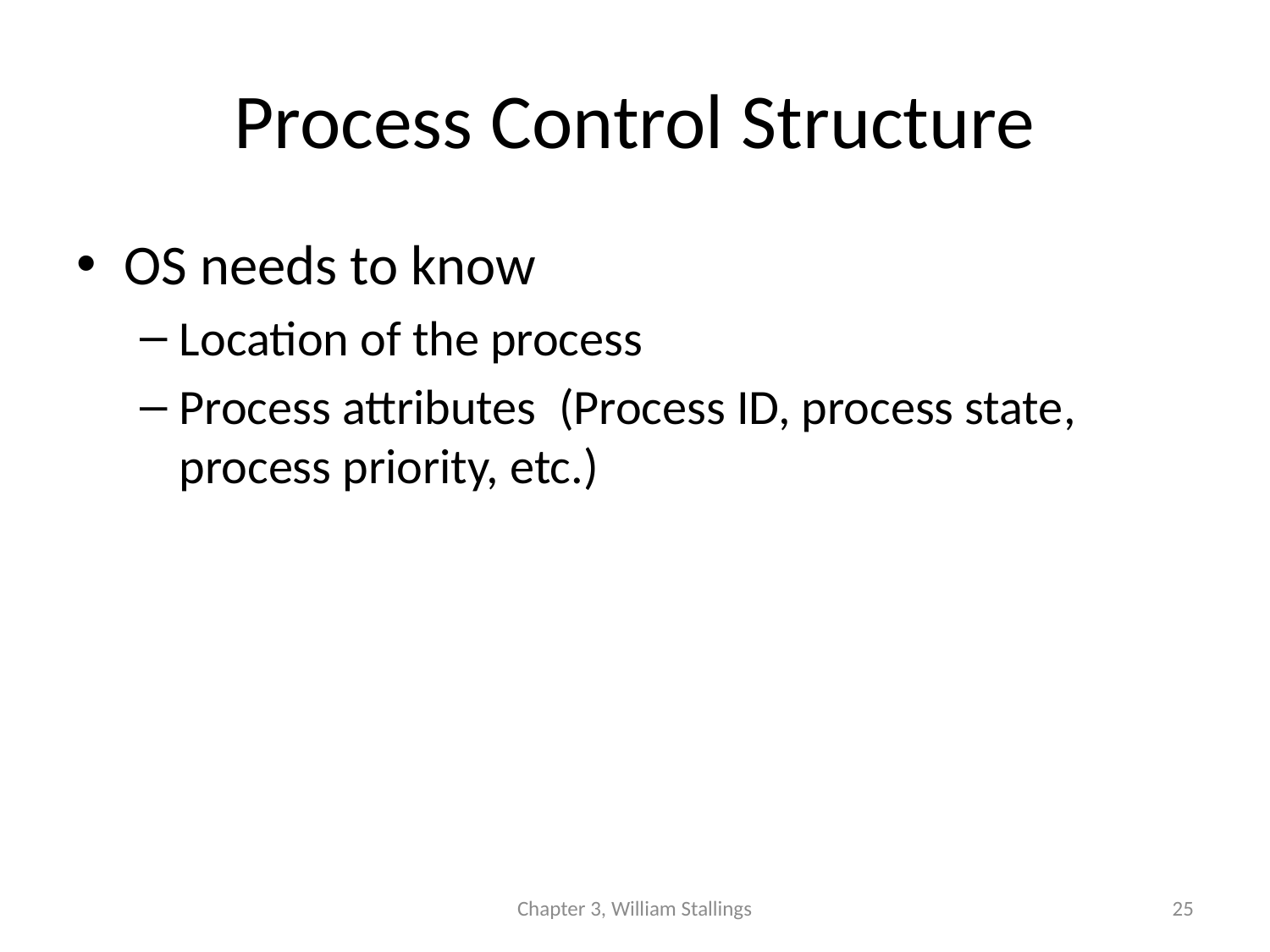

# Process Control Structure
OS needs to know
Location of the process
Process attributes  (Process ID, process state, process priority, etc.)
Chapter 3, William Stallings
25